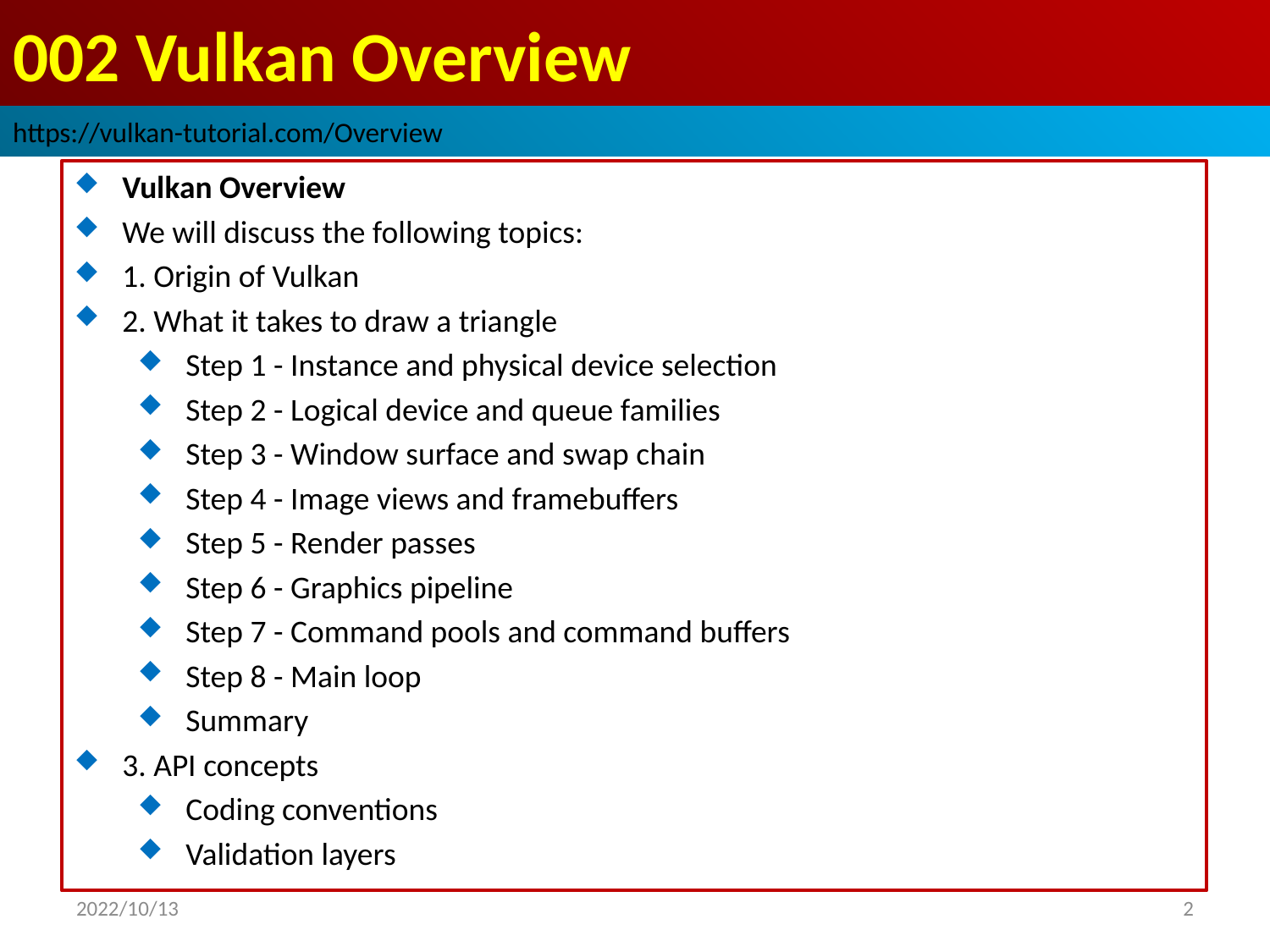

# 002 Vulkan Overview
https://vulkan-tutorial.com/Overview
Vulkan Overview
We will discuss the following topics:
1. Origin of Vulkan
2. What it takes to draw a triangle
Step 1 - Instance and physical device selection
Step 2 - Logical device and queue families
Step 3 - Window surface and swap chain
Step 4 - Image views and framebuffers
Step 5 - Render passes
Step 6 - Graphics pipeline
Step 7 - Command pools and command buffers
Step 8 - Main loop
Summary
3. API concepts
Coding conventions
Validation layers
2022/10/13
2